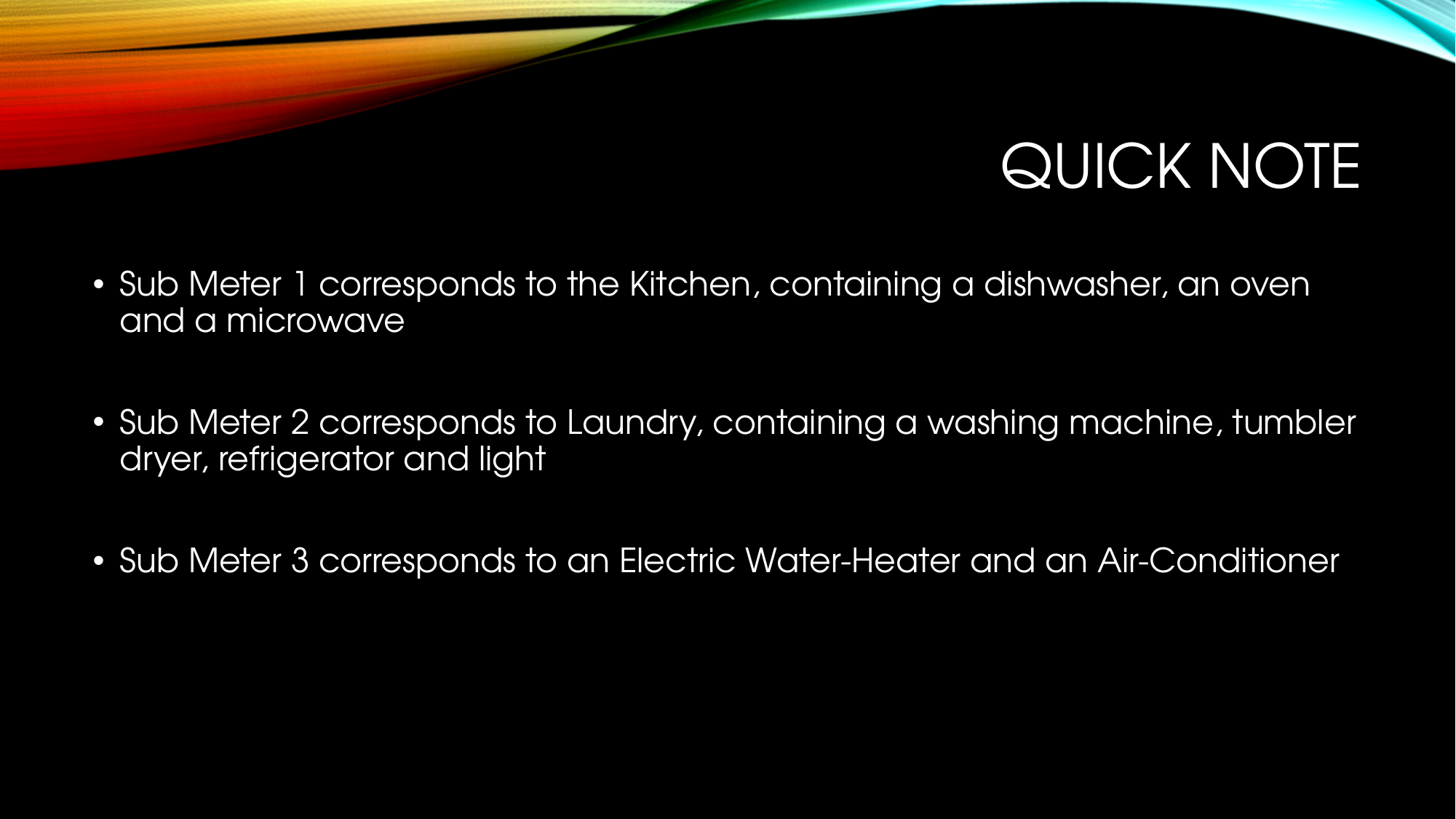

Quick Note
Sub Meter 1 corresponds to the Kitchen, containing a dishwasher, an oven and a microwave

Sub Meter 2 corresponds to Laundry, containing a washing machine, tumbler dryer, refrigerator and light

Sub Meter 3 corresponds to an Electric Water-Heater and an Air-Conditioner